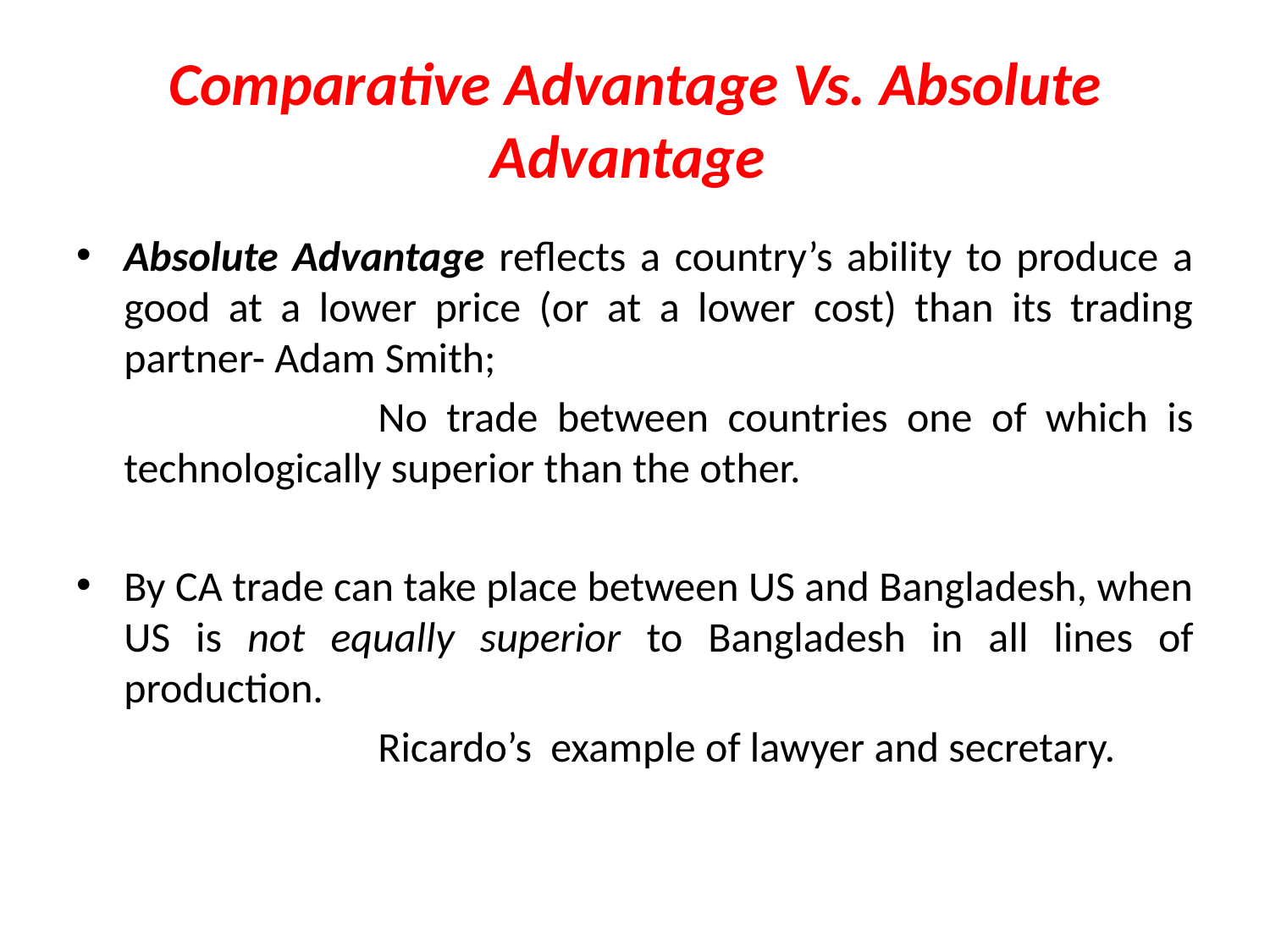

# Comparative Advantage Vs. Absolute Advantage
Absolute Advantage reflects a country’s ability to produce a good at a lower price (or at a lower cost) than its trading partner- Adam Smith;
			No trade between countries one of which is technologically superior than the other.

By CA trade can take place between US and Bangladesh, when US is not equally superior to Bangladesh in all lines of production.
			Ricardo’s  example of lawyer and secretary.